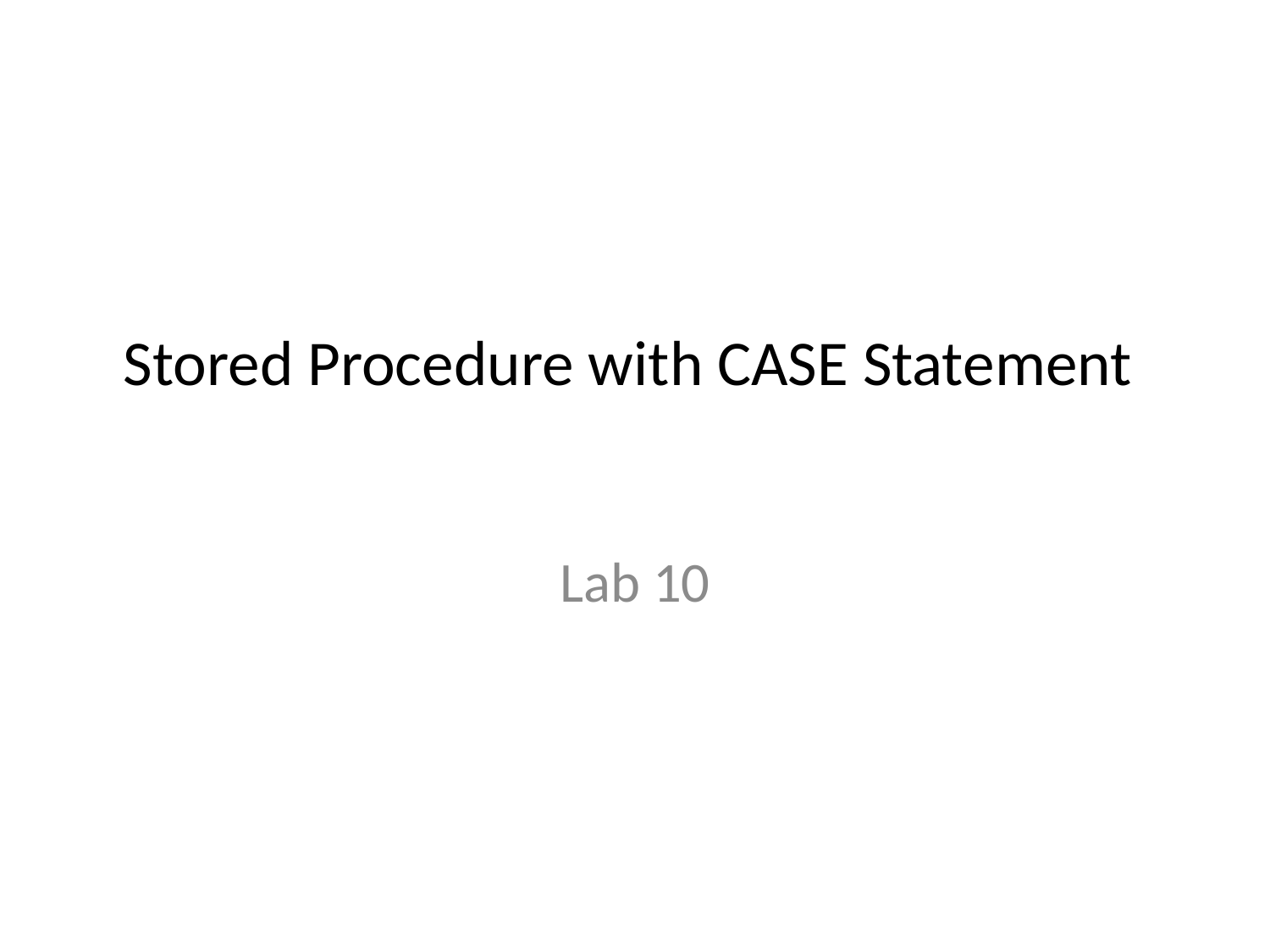

# Stored Procedure with CASE Statement
Lab 10